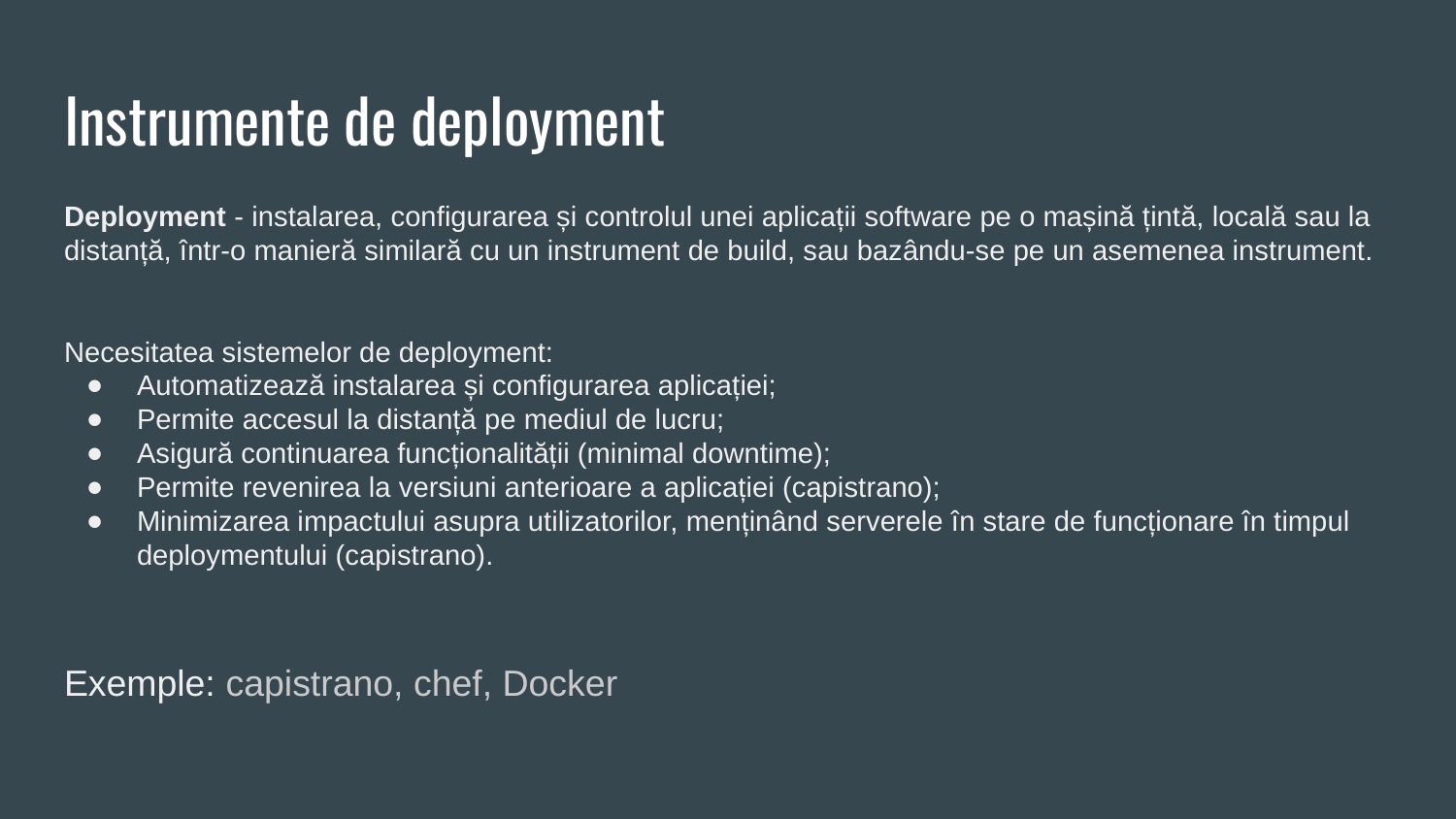

# Instrumente de deployment
Deployment - instalarea, configurarea și controlul unei aplicații software pe o mașină țintă, locală sau la distanță, într-o manieră similară cu un instrument de build, sau bazându-se pe un asemenea instrument.

Necesitatea sistemelor de deployment:
Automatizează instalarea și configurarea aplicației;
Permite accesul la distanță pe mediul de lucru;
Asigură continuarea funcționalității (minimal downtime);
Permite revenirea la versiuni anterioare a aplicației (capistrano);
Minimizarea impactului asupra utilizatorilor, menținând serverele în stare de funcționare în timpul deploymentului (capistrano).

Exemple: capistrano, chef, Docker